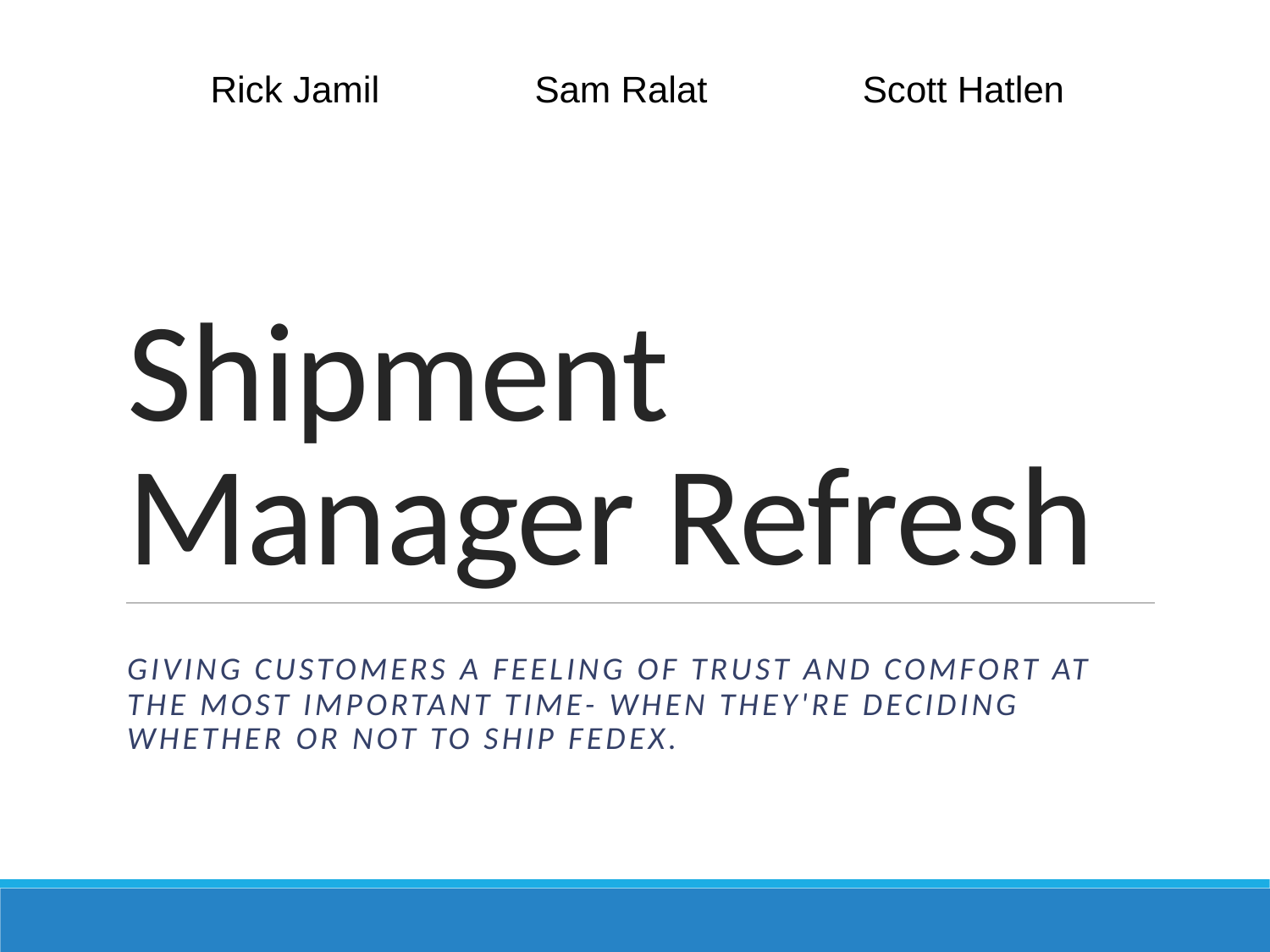

Rick Jamil               Sam Ralat               Scott Hatlen

# Shipment Manager Refresh
Giving customers a feeling of trust and comfort at the most important time- when they're deciding whether or not to ship FedEx.